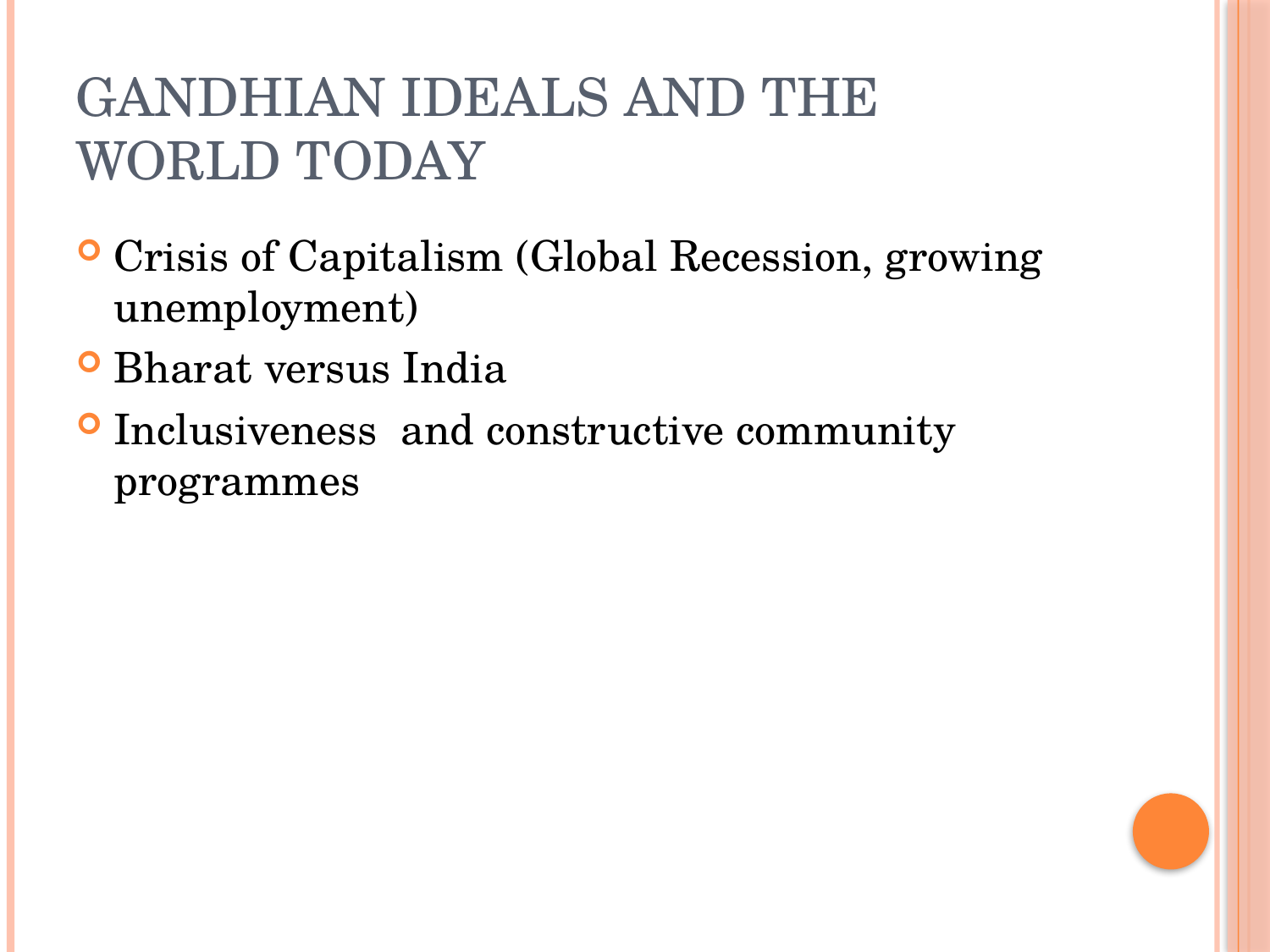

# Gandhian Ideals and the world today
Crisis of Capitalism (Global Recession, growing unemployment)
Bharat versus India
Inclusiveness  and constructive community programmes